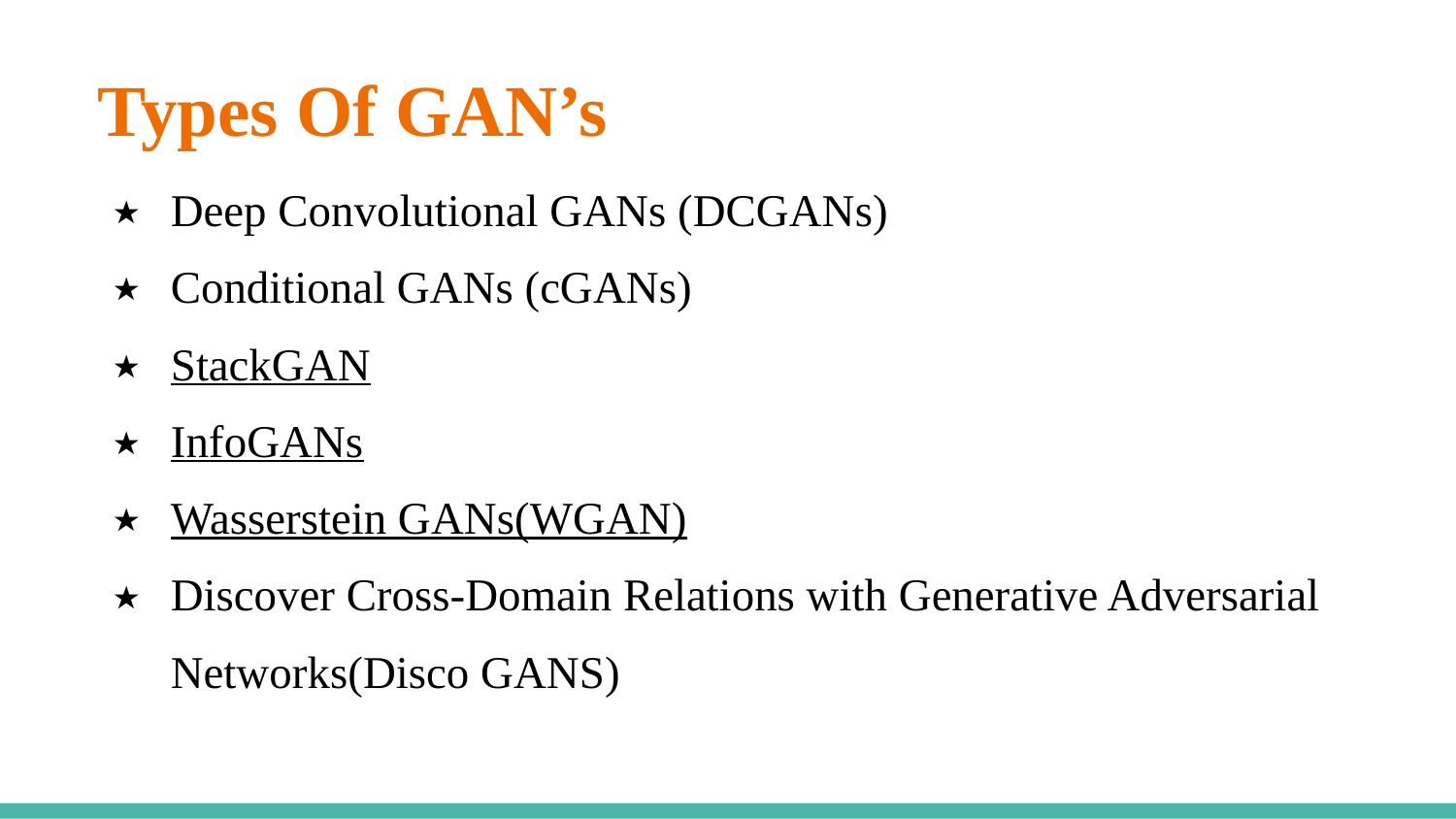

# Types Of GAN’s
Deep Convolutional GANs (DCGANs)
Conditional GANs (cGANs)
StackGAN
InfoGANs
Wasserstein GANs(WGAN)
Discover Cross-Domain Relations with Generative Adversarial Networks(Disco GANS)